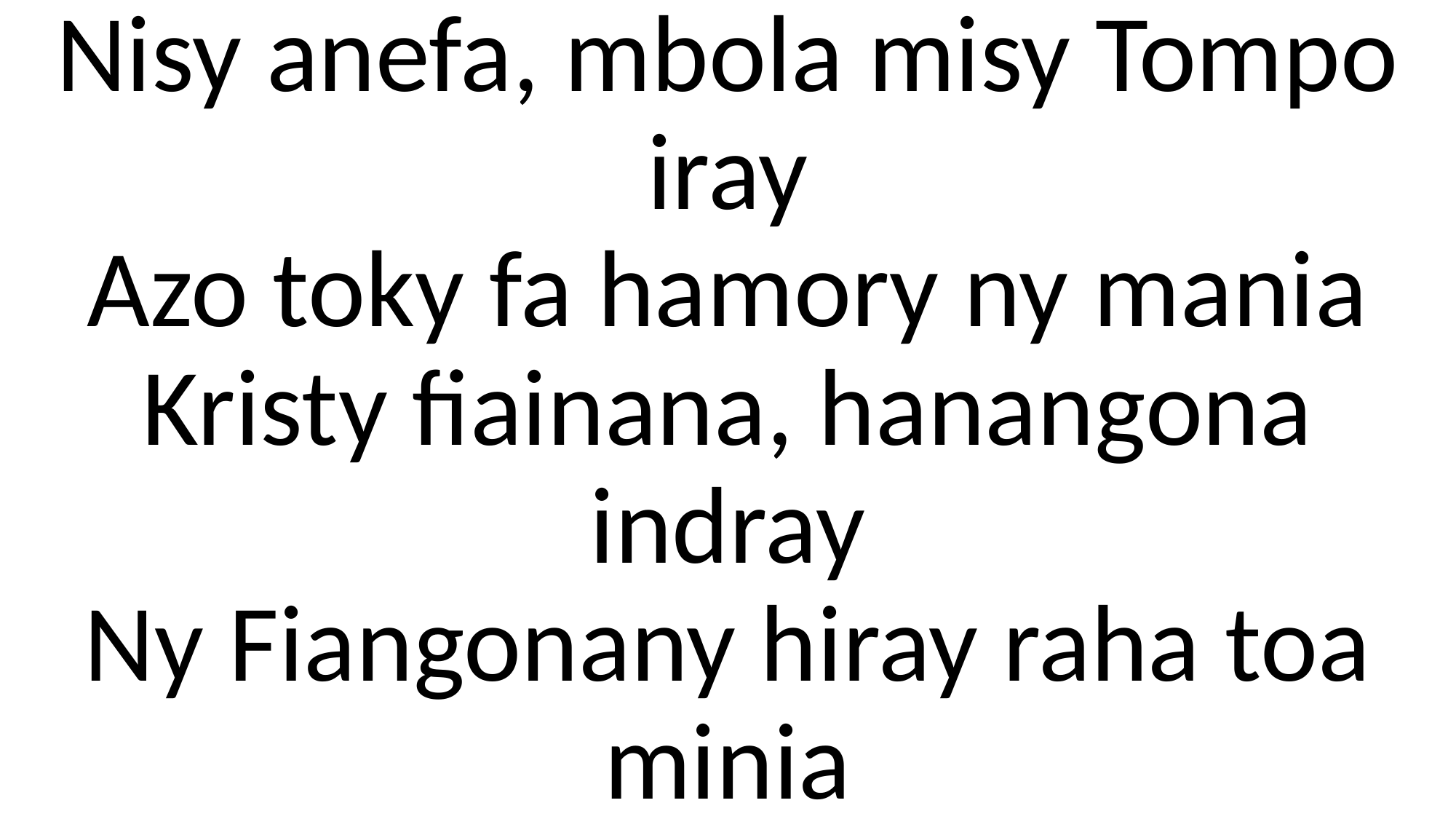

# Nisy anefa, mbola misy Tompo iray Azo toky fa hamory ny mania Kristy fiainana, hanangona indray Ny Fiangonany hiray raha toa minia